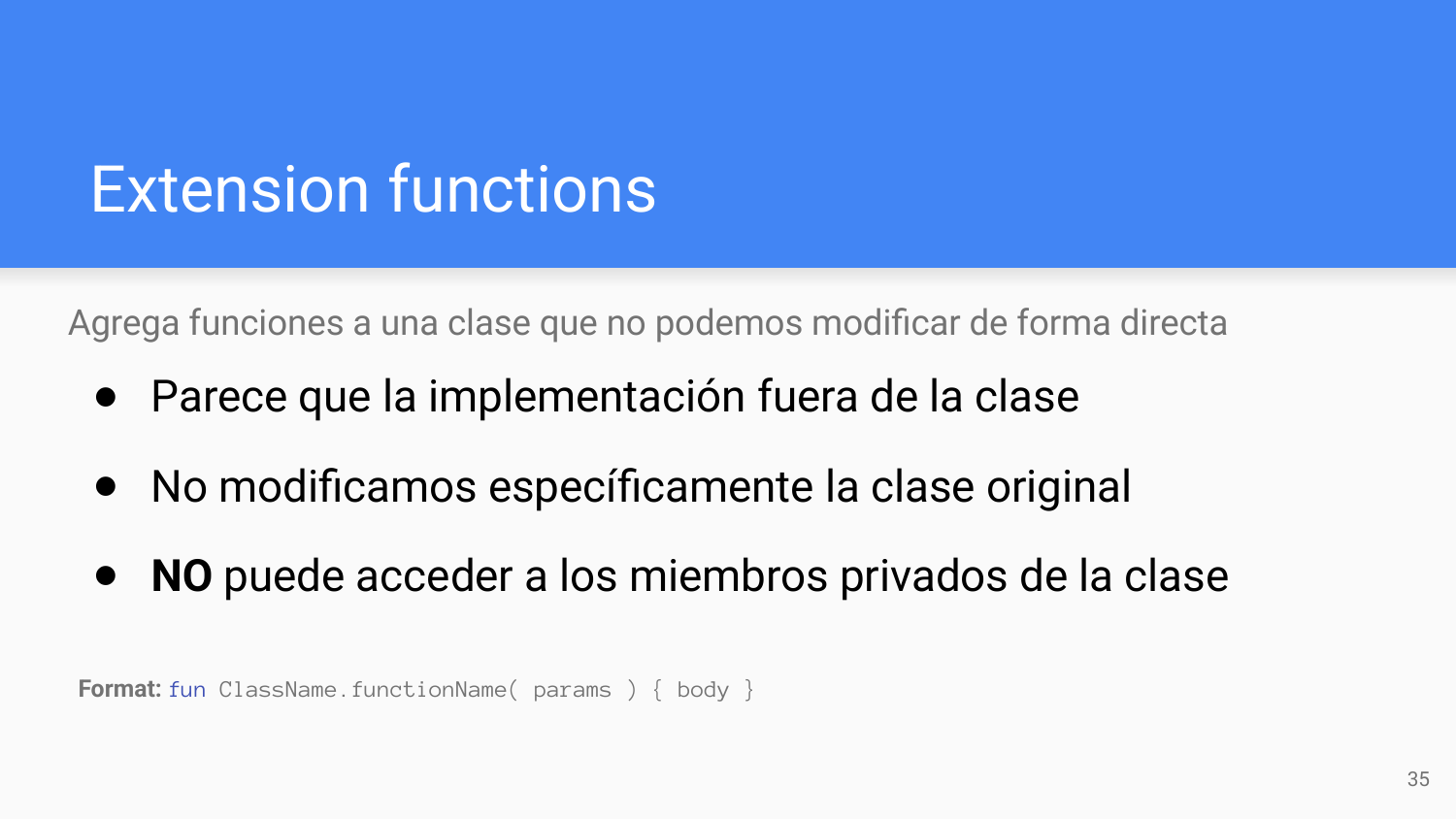

# Extension functions
Agrega funciones a una clase que no podemos modificar de forma directa
Parece que la implementación fuera de la clase
No modificamos específicamente la clase original
NO puede acceder a los miembros privados de la clase
Format: fun ClassName.functionName( params ) { body }
35